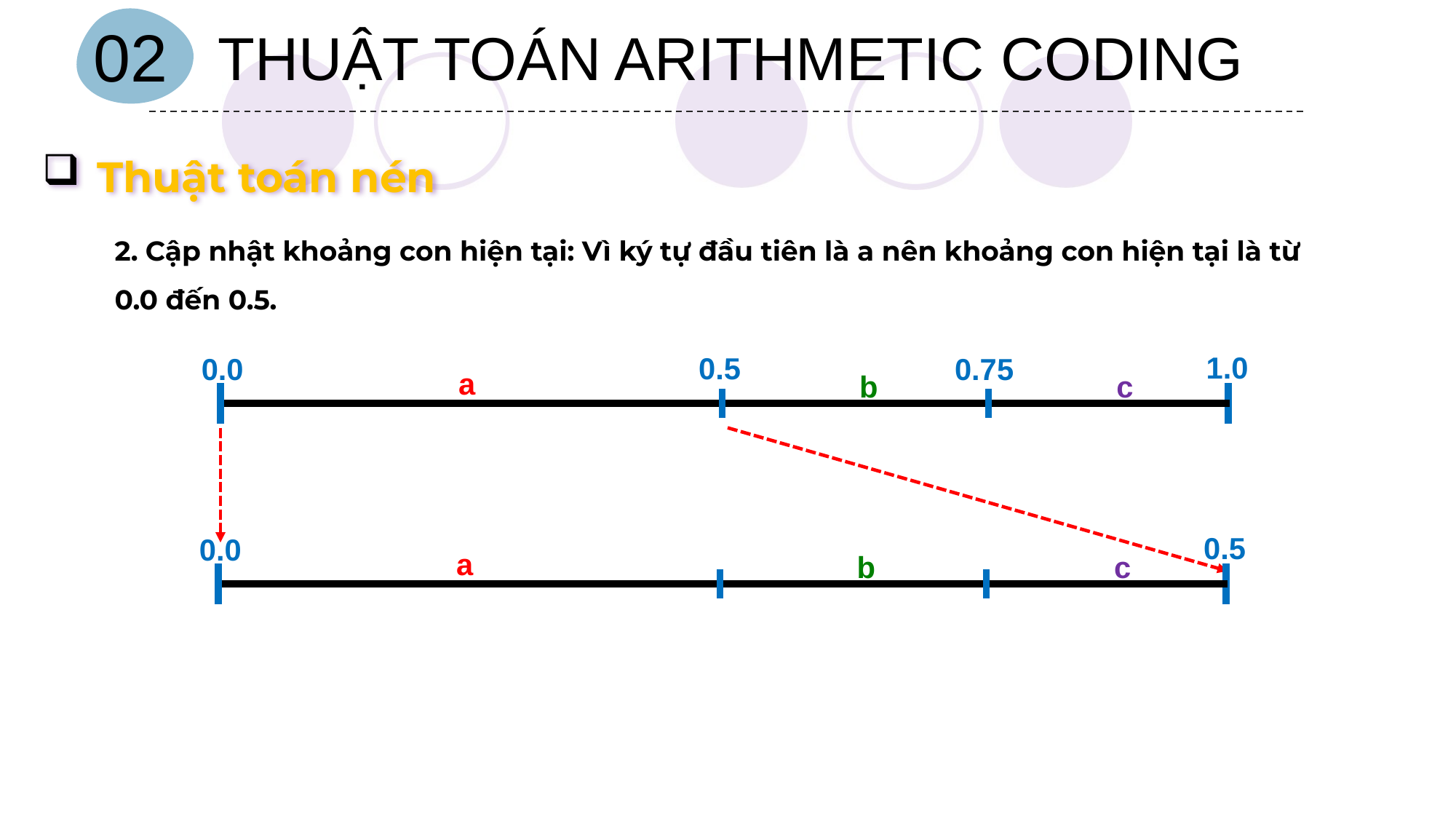

THUẬT TOÁN ARITHMETIC CODING
02
Thuật toán nén
2. Cập nhật khoảng con hiện tại: Vì ký tự đầu tiên là a nên khoảng con hiện tại là từ 0.0 đến 0.5.
1.0
0.5
0.75
0.0
a
b
c
0.5

0.0
a
b
c